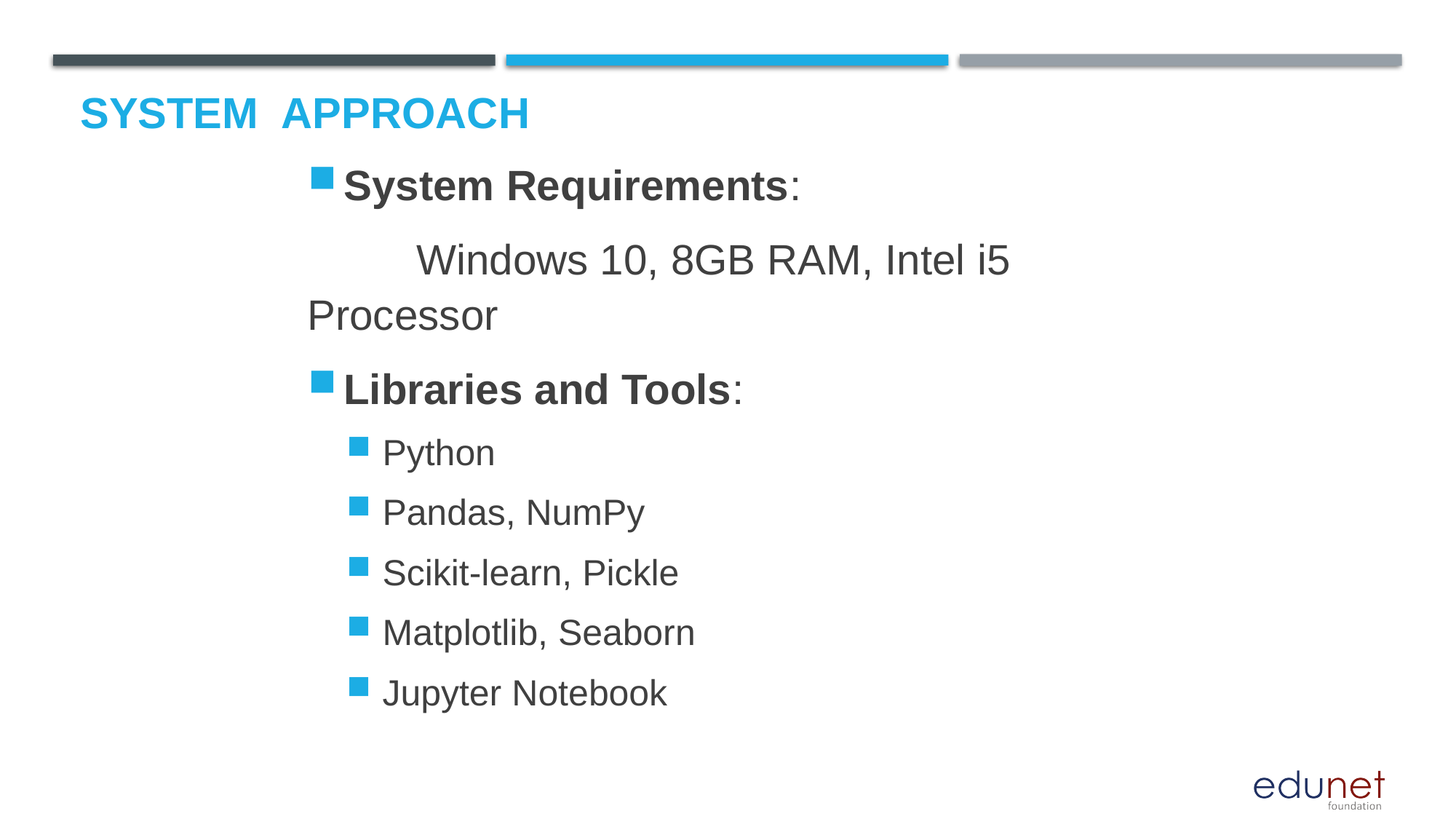

# System  Approach
System Requirements:
	Windows 10, 8GB RAM, Intel i5 Processor
Libraries and Tools:
Python
Pandas, NumPy
Scikit-learn, Pickle
Matplotlib, Seaborn
Jupyter Notebook